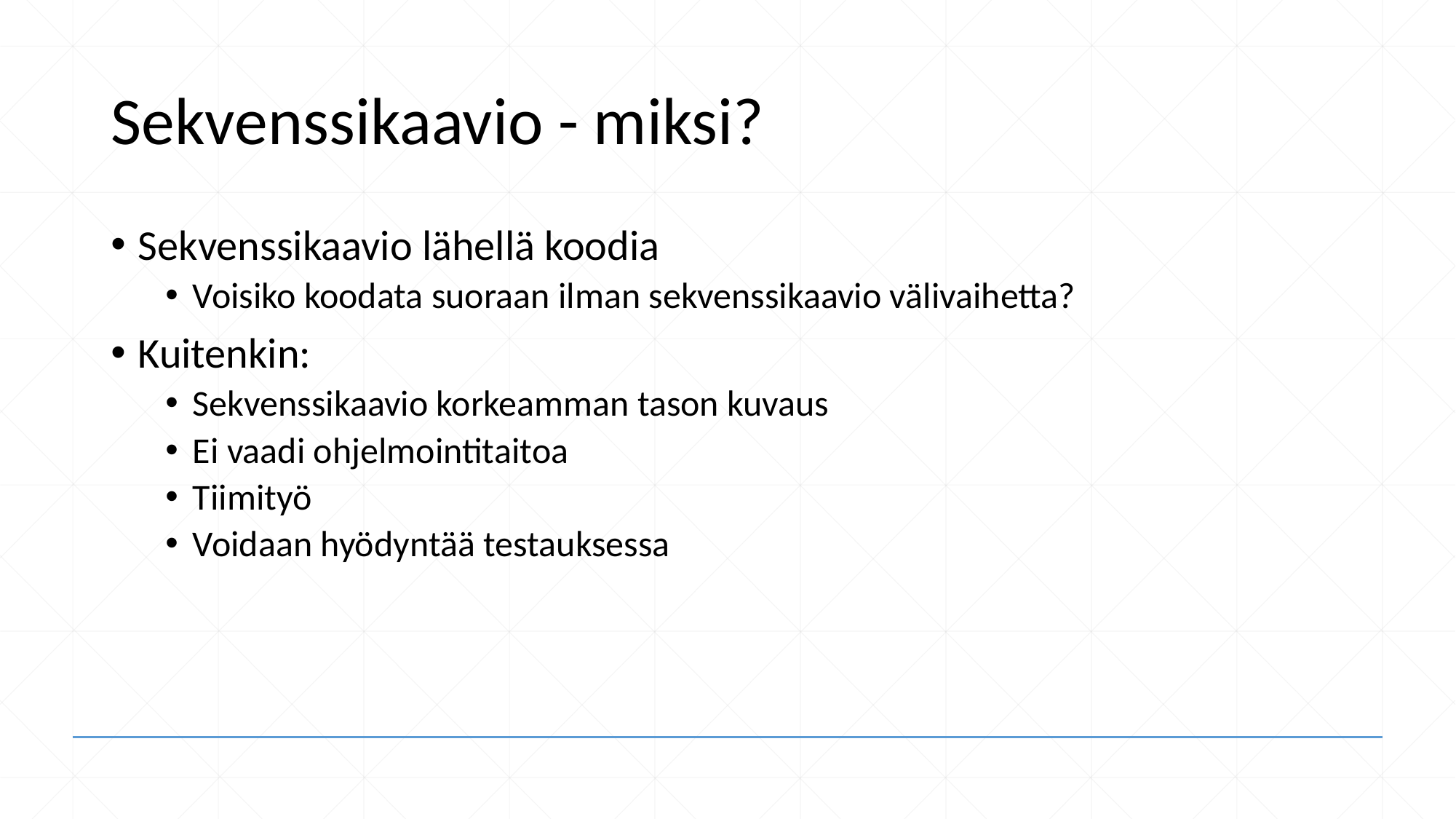

# Sekvenssikaavio - miksi?
Sekvenssikaavio lähellä koodia
Voisiko koodata suoraan ilman sekvenssikaavio välivaihetta?
Kuitenkin:
Sekvenssikaavio korkeamman tason kuvaus
Ei vaadi ohjelmointitaitoa
Tiimityö
Voidaan hyödyntää testauksessa